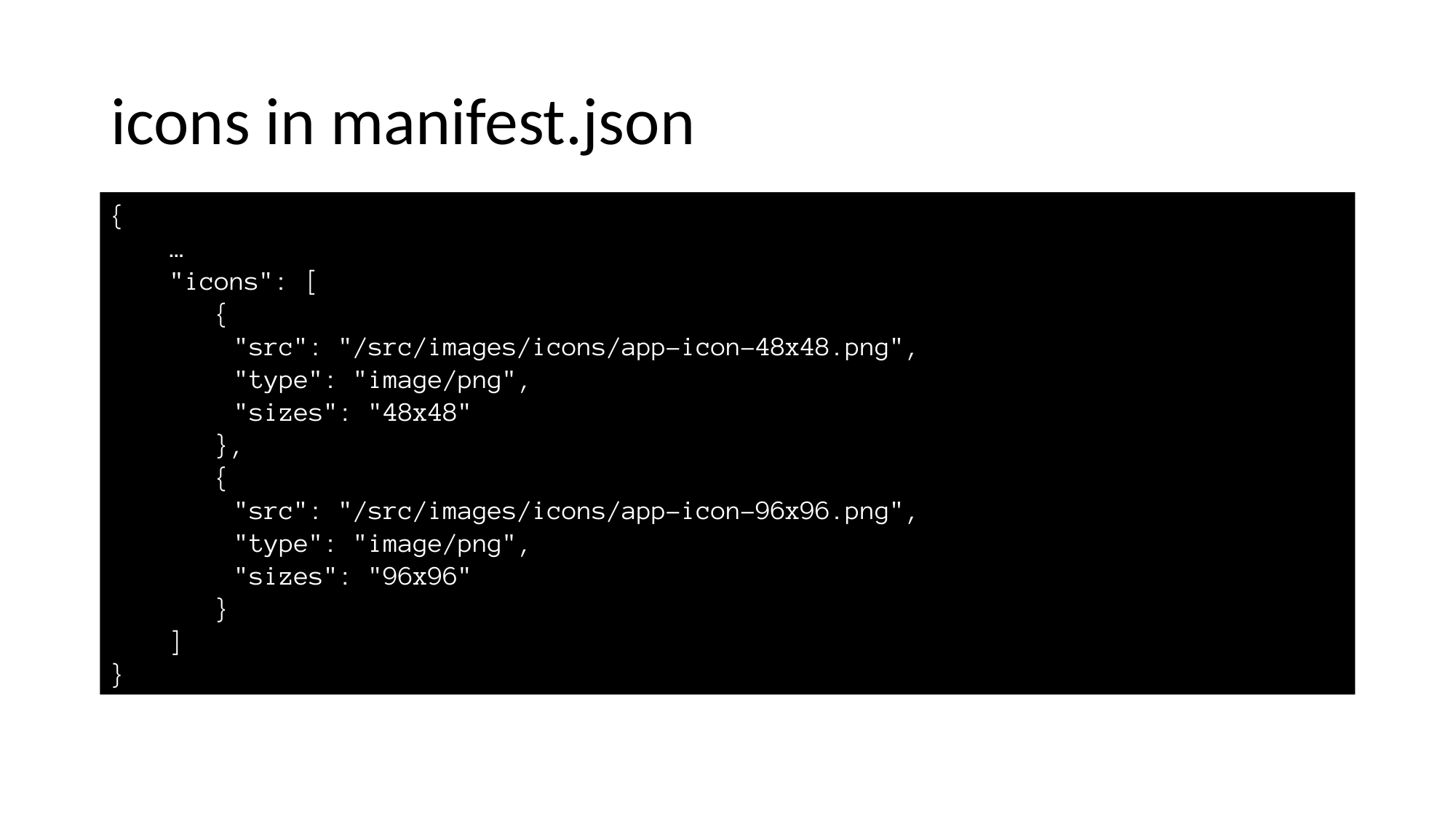

# icons in manifest.json
{
    …
    "icons": [
       {
	 "src": "/src/images/icons/app-icon-48x48.png",
	 "type": "image/png",
	 "sizes": "48x48"
       },
       {
	 "src": "/src/images/icons/app-icon-96x96.png",
	 "type": "image/png",
	 "sizes": "96x96"
       }
    ]
}